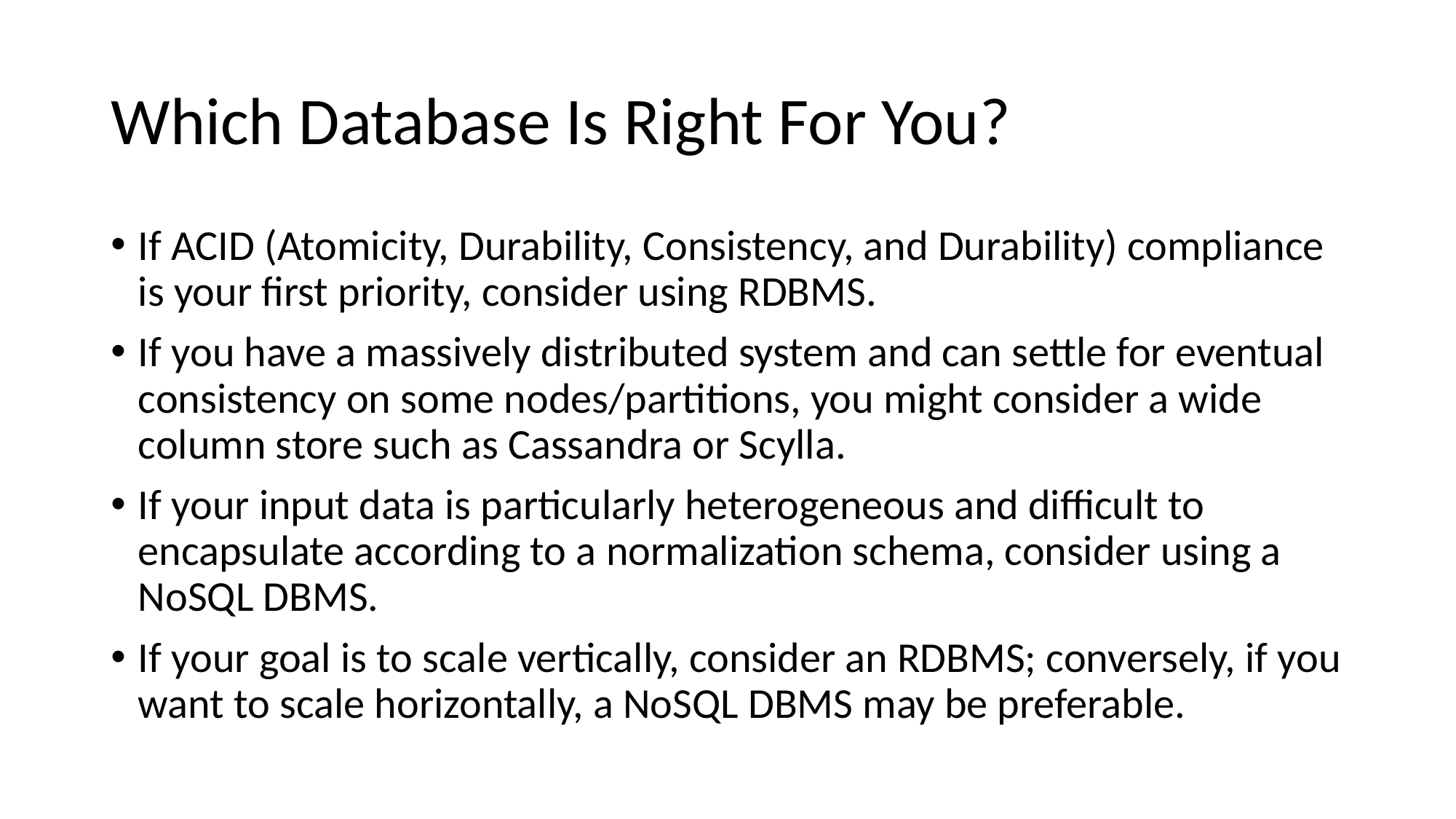

# Which Database Is Right For You?
If ACID (Atomicity, Durability, Consistency, and Durability) compliance is your first priority, consider using RDBMS.
If you have a massively distributed system and can settle for eventual consistency on some nodes/partitions, you might consider a wide column store such as Cassandra or Scylla.
If your input data is particularly heterogeneous and difficult to encapsulate according to a normalization schema, consider using a NoSQL DBMS.
If your goal is to scale vertically, consider an RDBMS; conversely, if you want to scale horizontally, a NoSQL DBMS may be preferable.